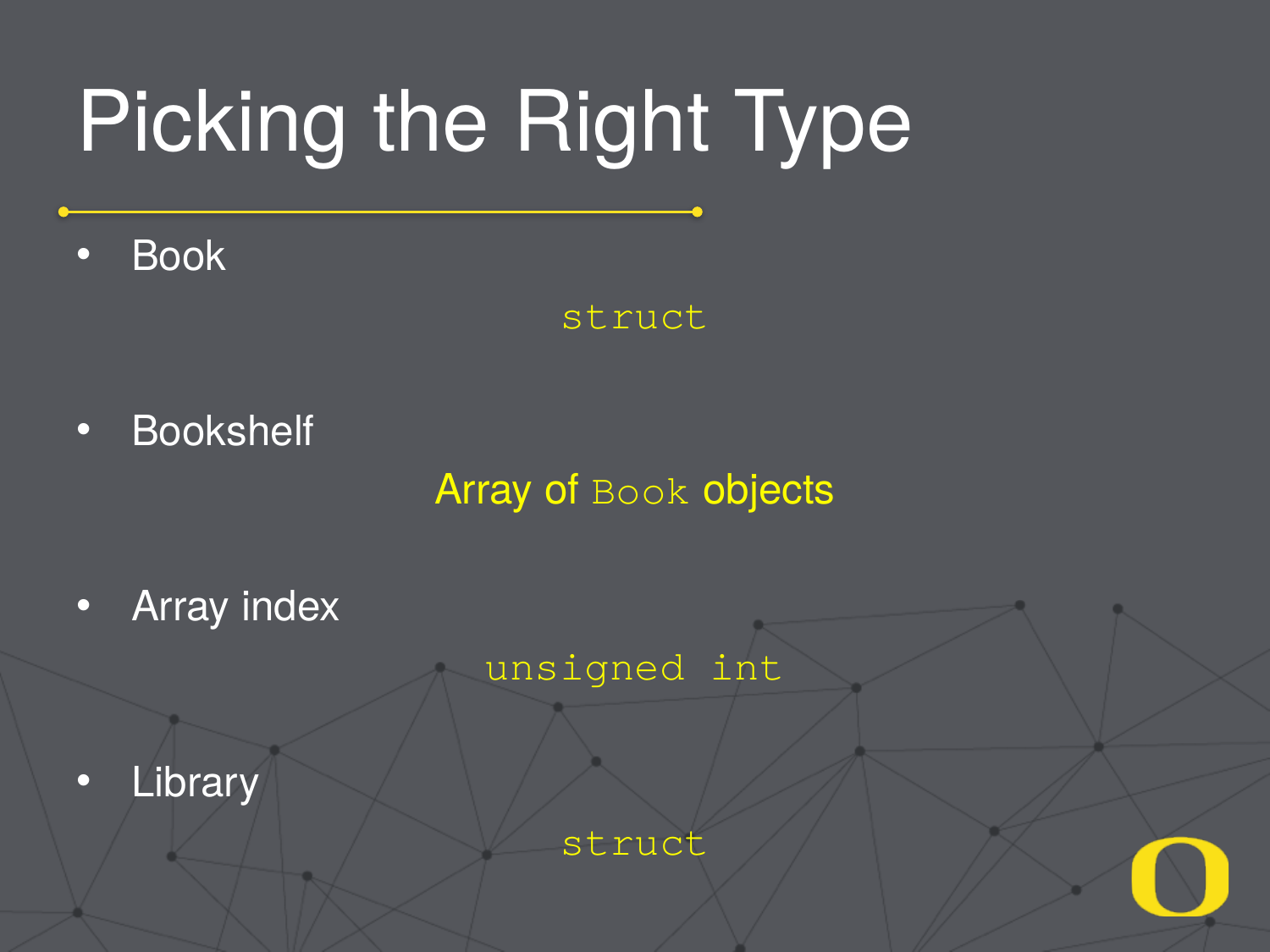

# Picking the Right Type
Book
struct

Bookshelf
Array of Book objects

Array index
unsigned int

Library
struct